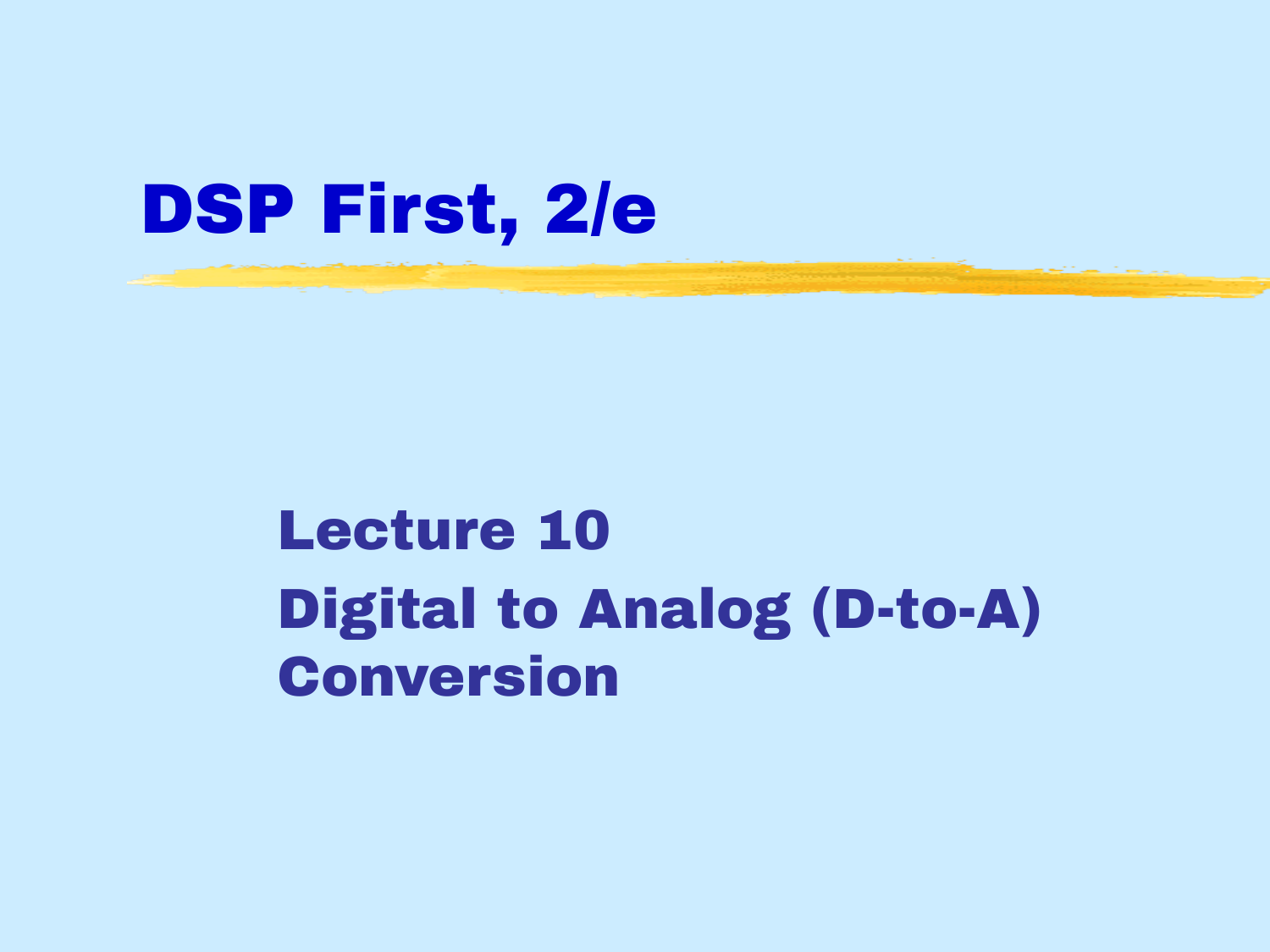

# DSP First, 2/e
Lecture 10
Digital to Analog (D-to-A) Conversion